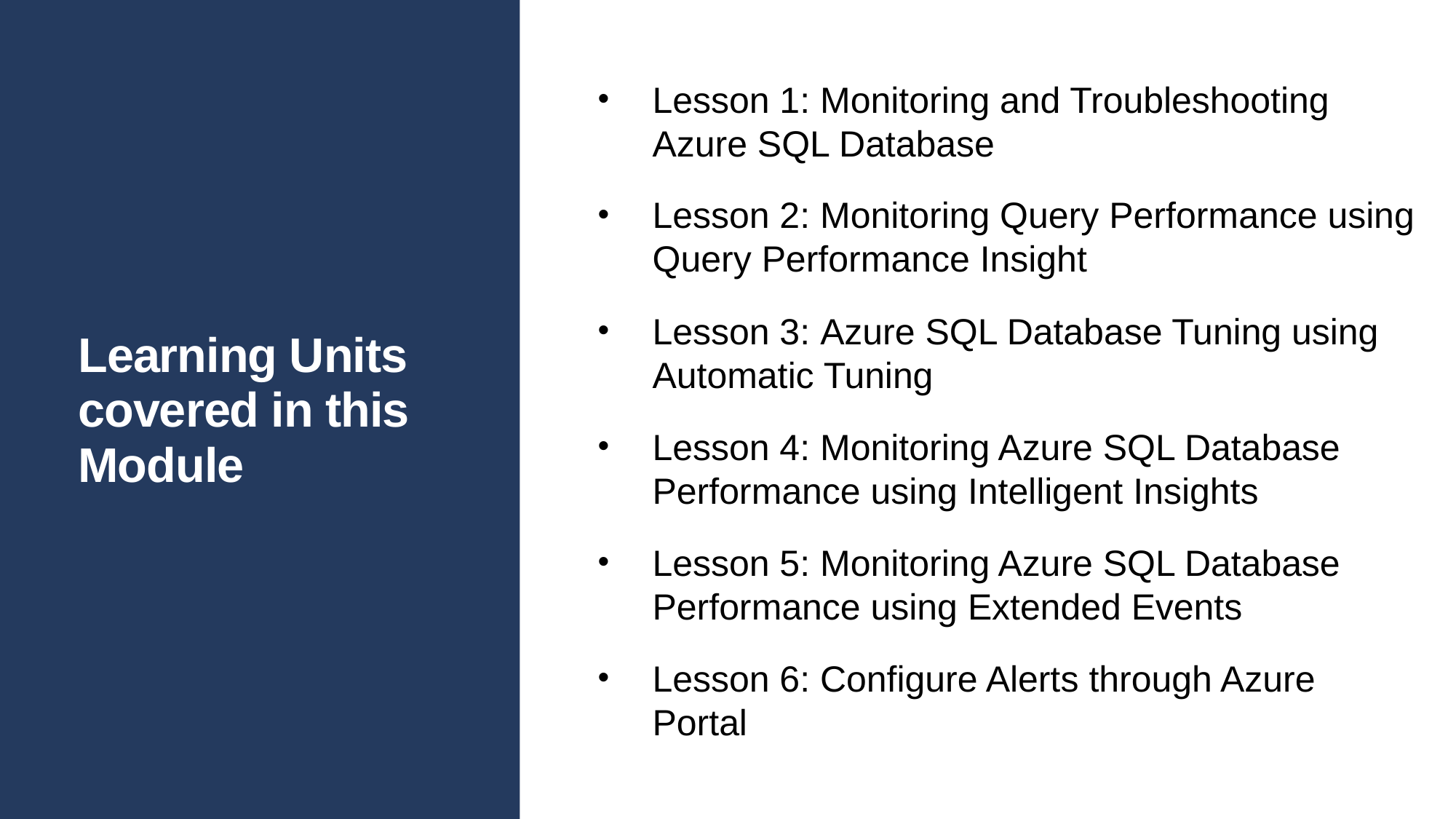

# Learning Units covered in this Module
Lesson 1: Monitoring and Troubleshooting Azure SQL Database
Lesson 2: Monitoring Query Performance using Query Performance Insight
Lesson 3: Azure SQL Database Tuning using Automatic Tuning
Lesson 4: Monitoring Azure SQL Database Performance using Intelligent Insights
Lesson 5: Monitoring Azure SQL Database Performance using Extended Events
Lesson 6: Configure Alerts through Azure Portal